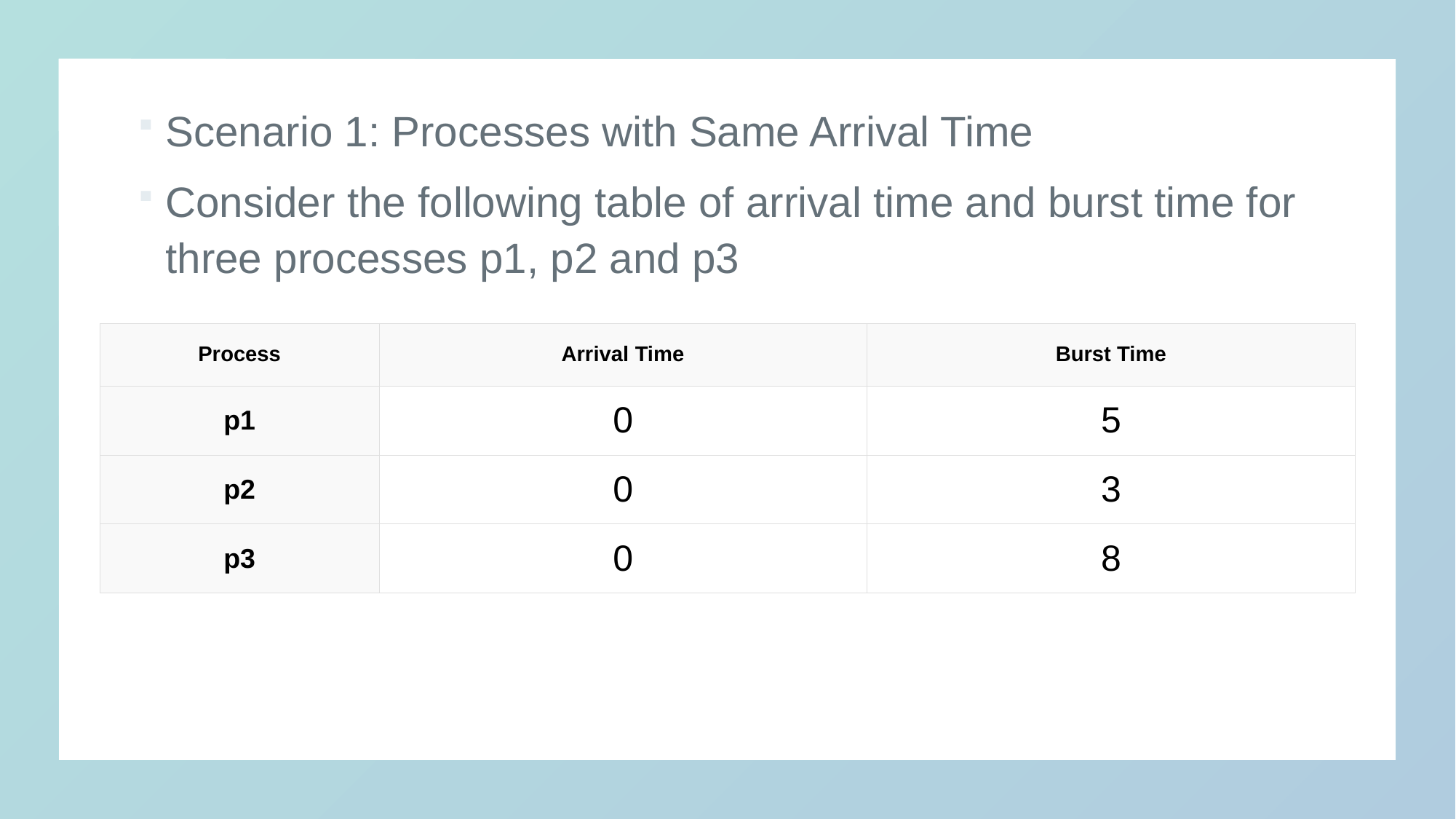

Scenario 1: Processes with Same Arrival Time
Consider the following table of arrival time and burst time for three processes p1, p2 and p3

| Process | Arrival Time | Burst Time |
| --- | --- | --- |
| p1 | 0 | 5 |
| p2 | 0 | 3 |
| p3 | 0 | 8 |